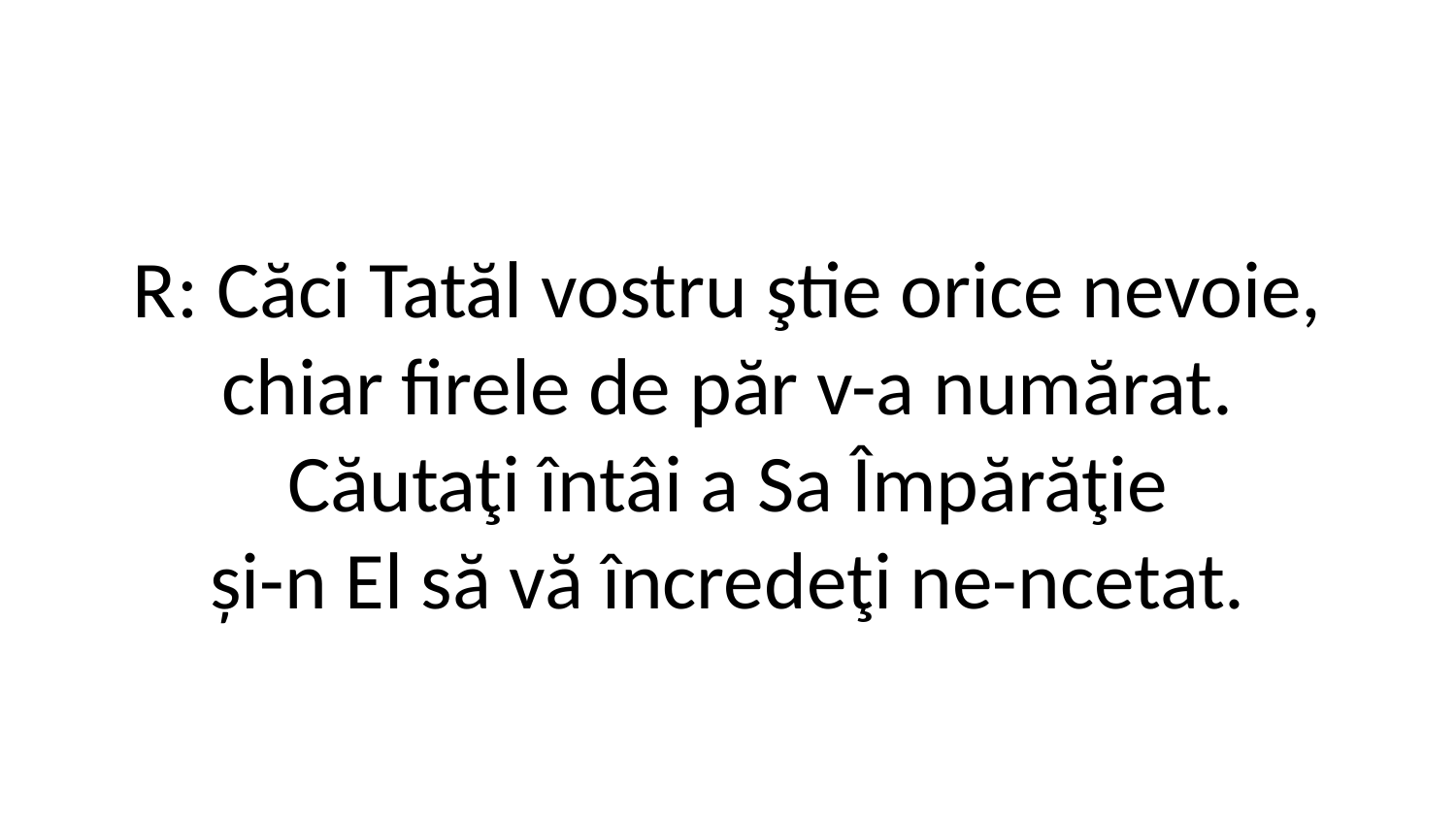

R: Căci Tatăl vostru ştie orice nevoie,
chiar firele de păr v-a numărat.
Căutaţi întâi a Sa Împărăţie
și-n El să vă încredeţi ne-ncetat.